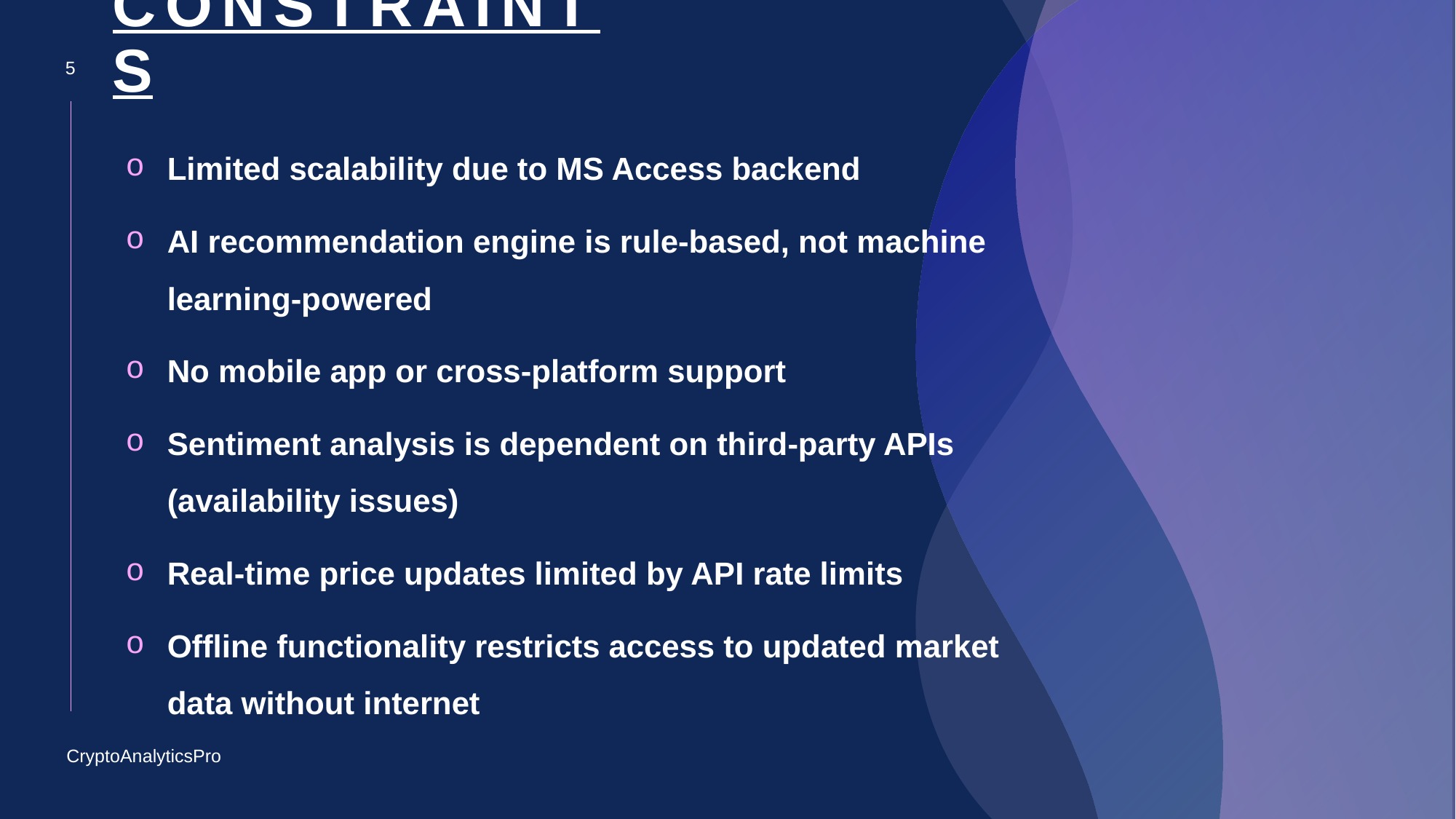

# Constraints
5
Limited scalability due to MS Access backend
AI recommendation engine is rule-based, not machine learning-powered
No mobile app or cross-platform support
Sentiment analysis is dependent on third-party APIs (availability issues)
Real-time price updates limited by API rate limits
Offline functionality restricts access to updated market data without internet

CryptoAnalyticsPro